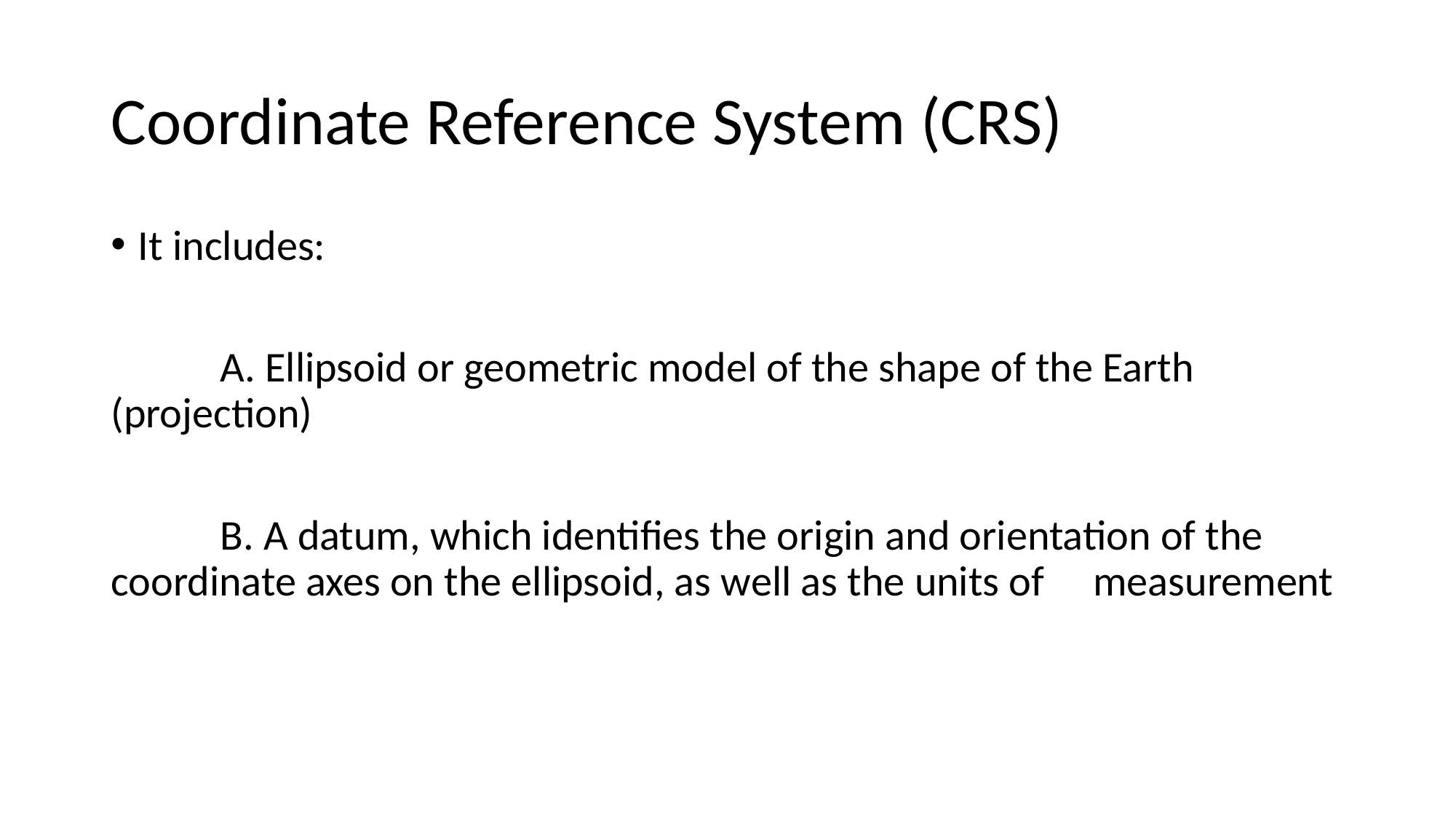

# Coordinate Reference System (CRS)
It includes:

	A. Ellipsoid or geometric model of the shape of the Earth 	(projection)

	B. A datum, which identifies the origin and orientation of the 	coordinate axes on the ellipsoid, as well as the units of 	measurement